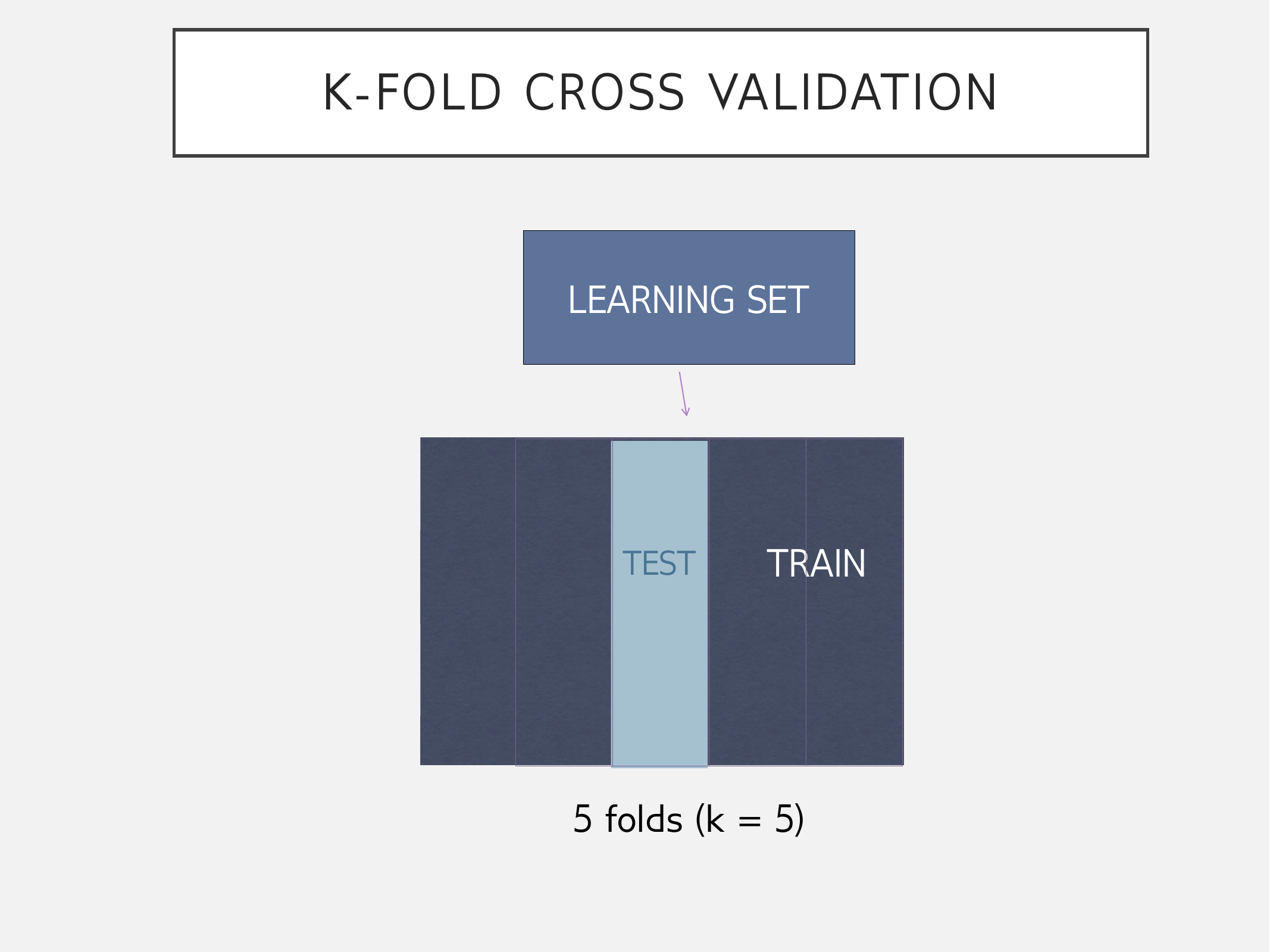

k-FOLD CROSS VALIDATION
LEARNING SET

                          TRAIN

TEST
5 folds (k = 5)